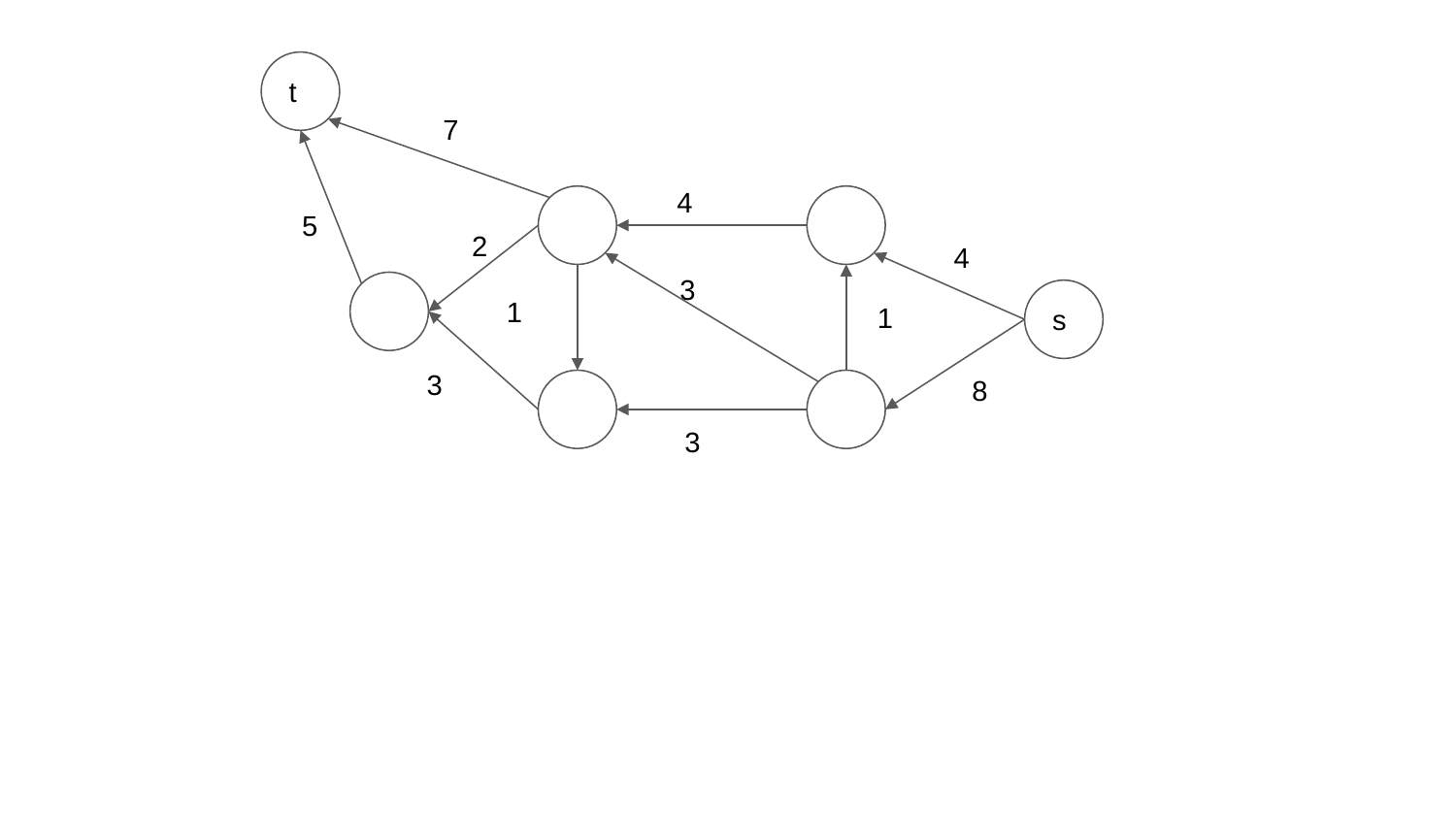

t
7
4

5
2
4
3

1

1
s
3
8

3